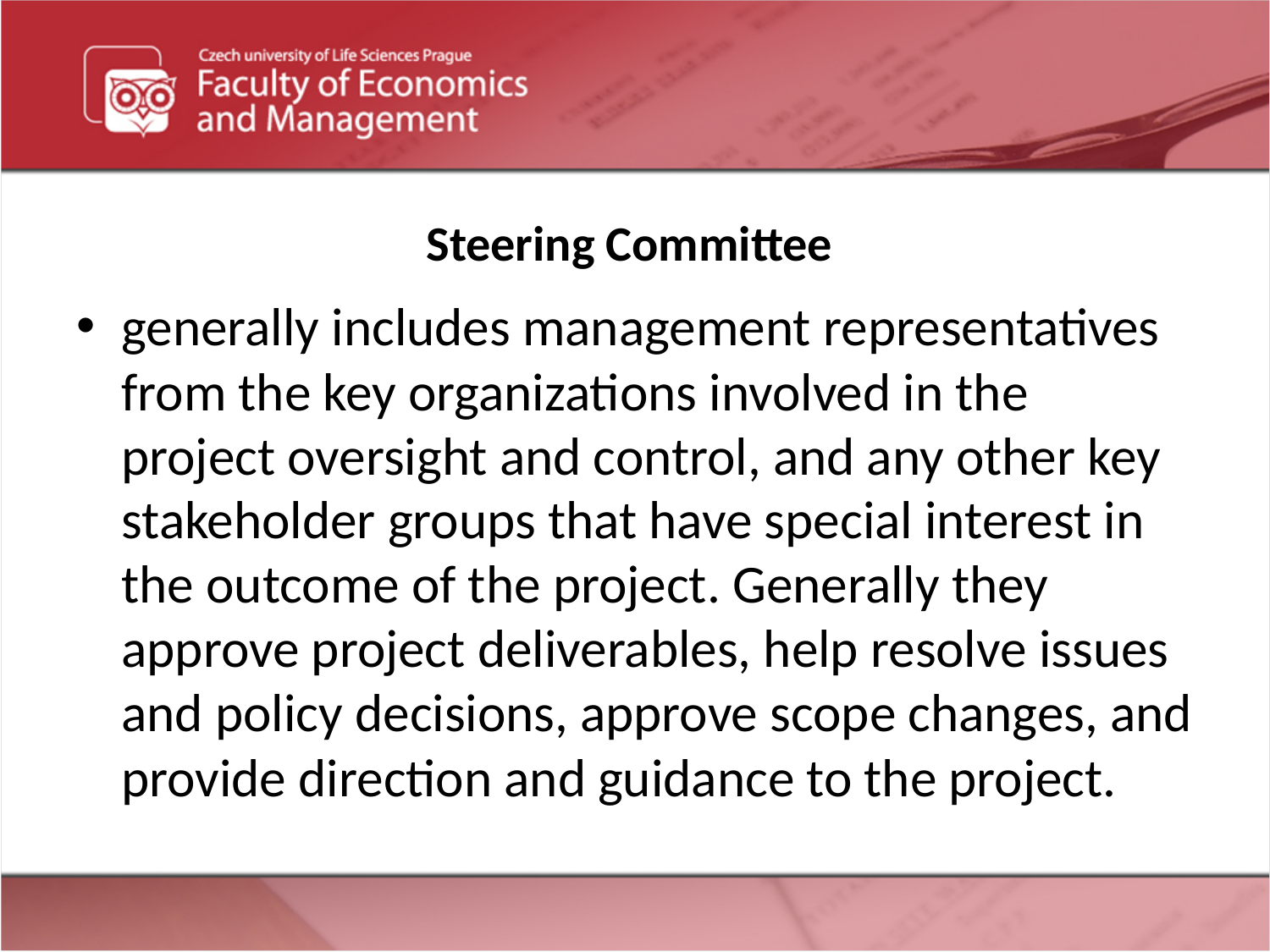

# Steering Committee
generally includes management representatives from the key organizations involved in the project oversight and control, and any other key stakeholder groups that have special interest in the outcome of the project. Generally they approve project deliverables, help resolve issues and policy decisions, approve scope changes, and provide direction and guidance to the project.